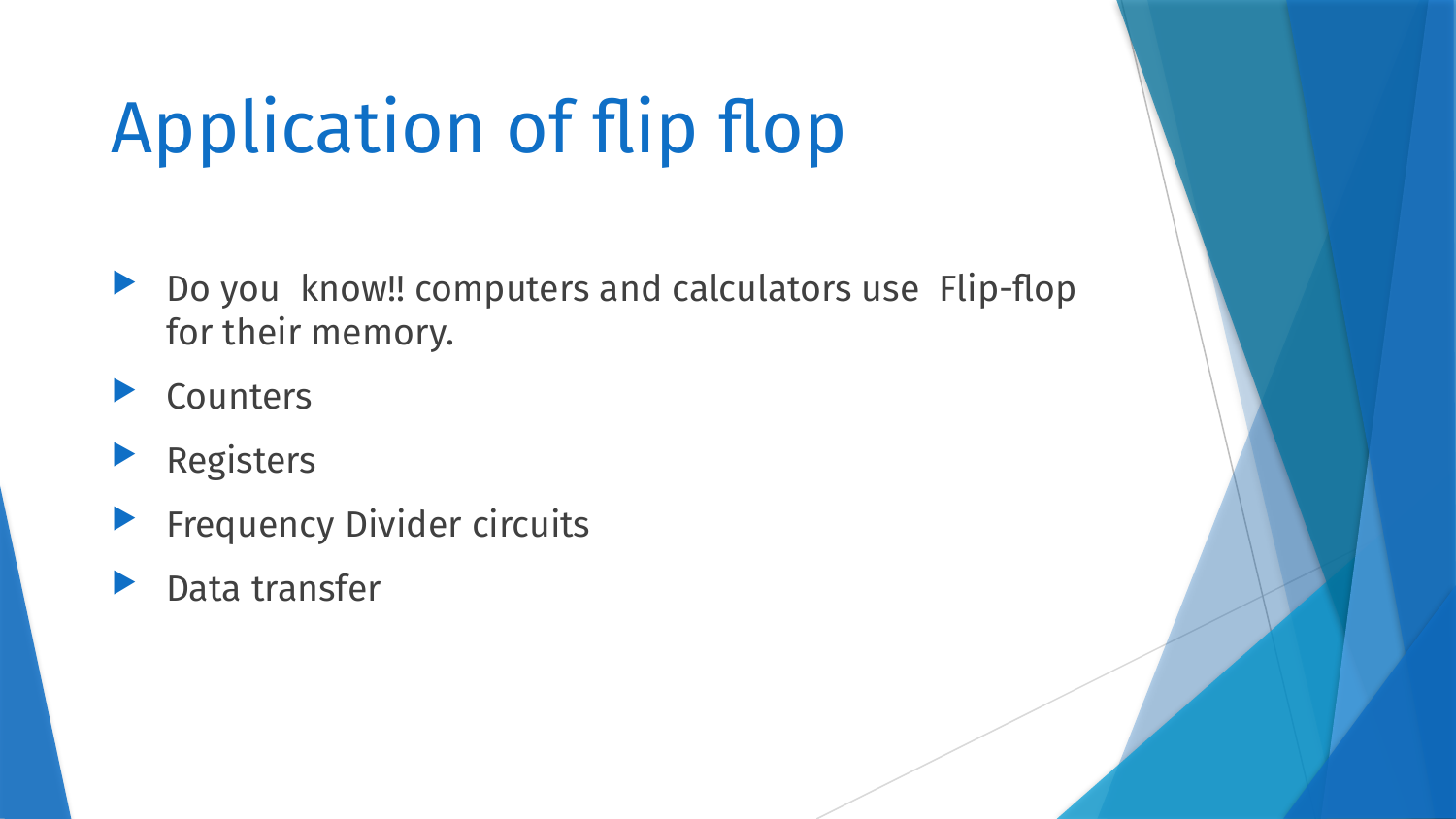

# Application of flip flop
Do you  know!! computers and calculators use  Flip-flop for their memory.
Counters
Registers
Frequency Divider circuits
Data transfer